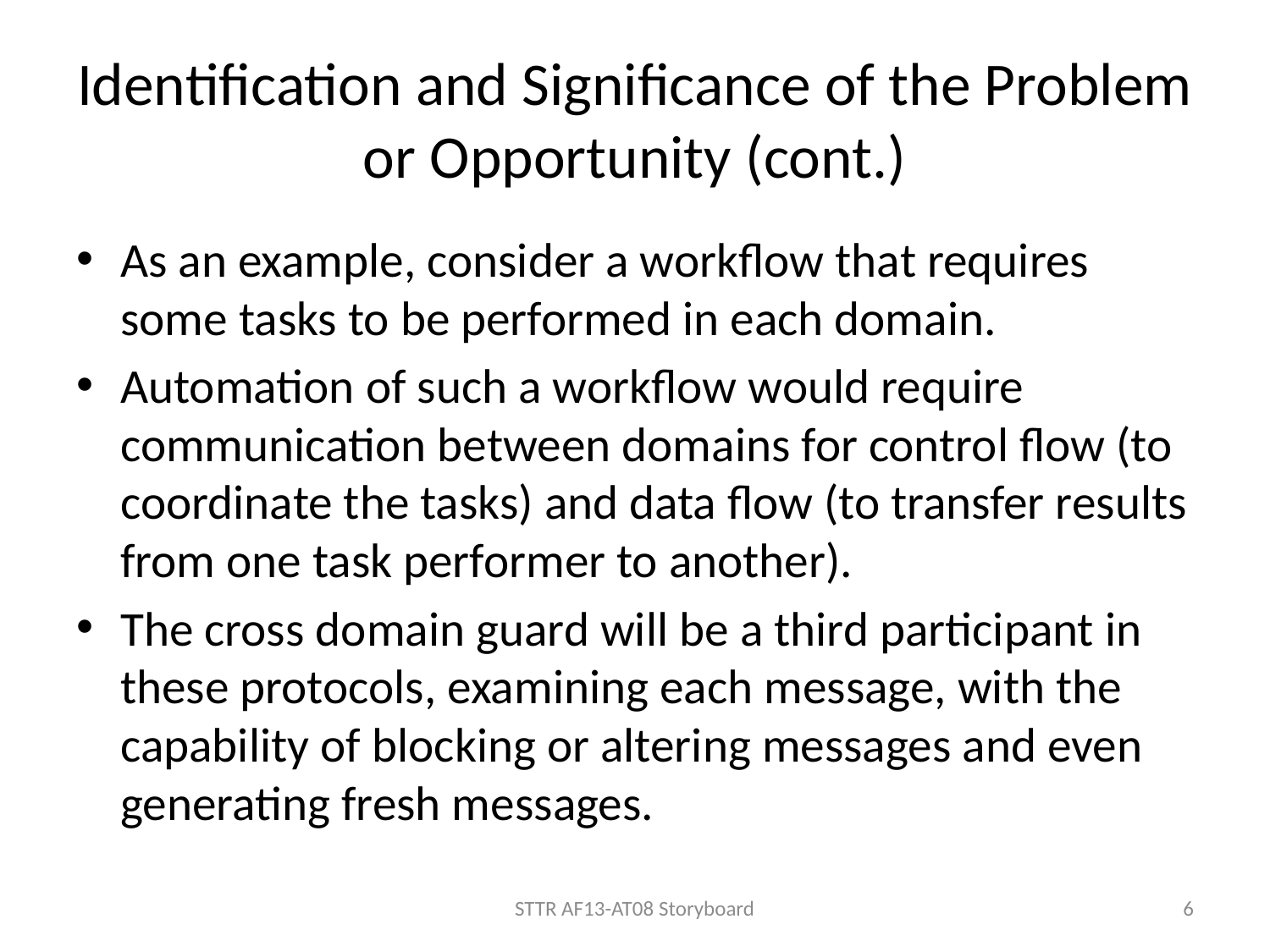

# Identification and Significance of the Problem or Opportunity (cont.)
As an example, consider a workflow that requires some tasks to be performed in each domain.
Automation of such a workflow would require communication between domains for control flow (to coordinate the tasks) and data flow (to transfer results from one task performer to another).
The cross domain guard will be a third participant in these protocols, examining each message, with the capability of blocking or altering messages and even generating fresh messages.
STTR AF13-AT08 Storyboard
6